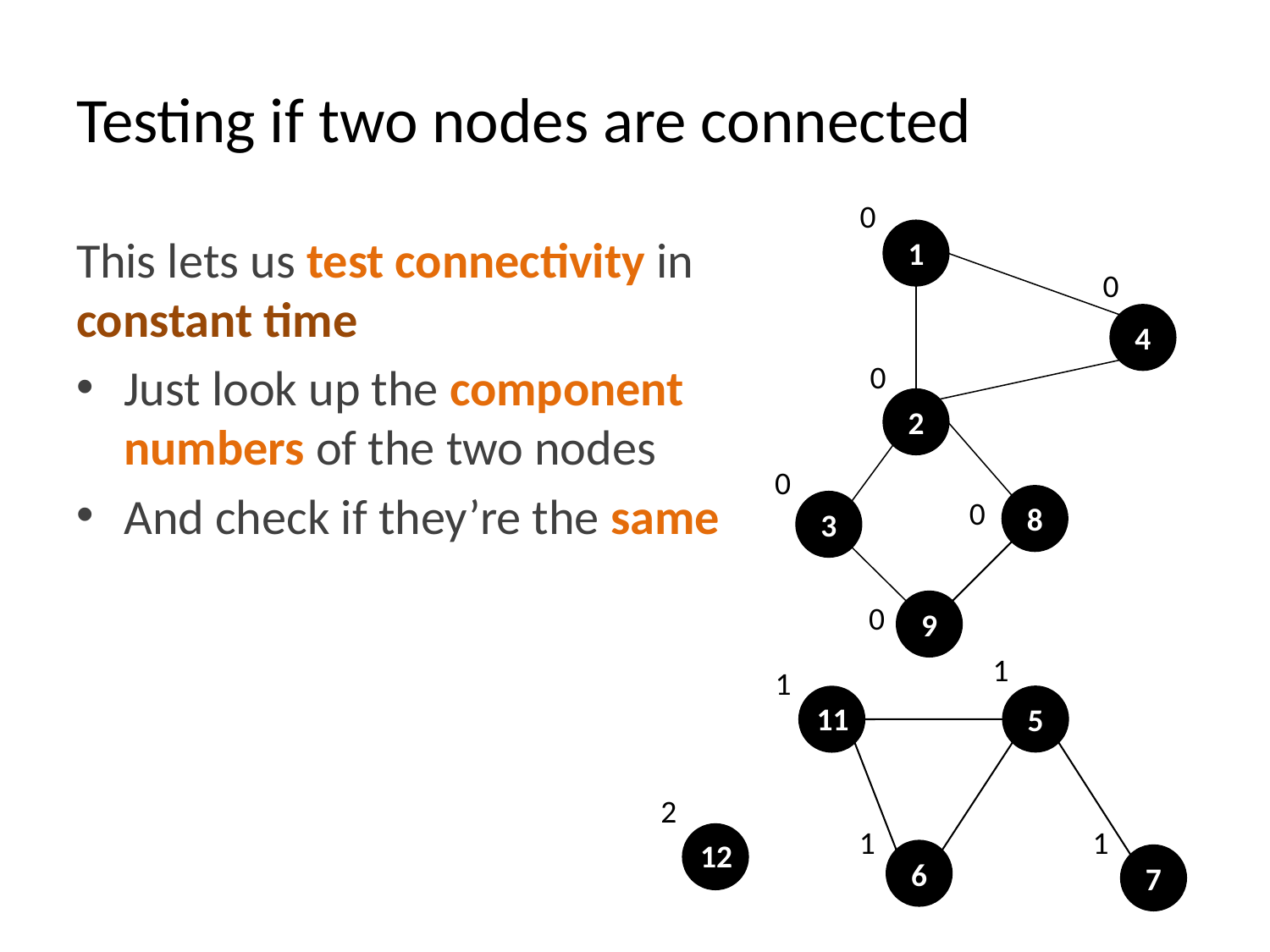

# Testing if two nodes are connected
0
1
This lets us test connectivity in constant time
Just look up the component numbers of the two nodes
And check if they’re the same
0
4
0
2
0
0
8
3
0
9
1
1
5

11
2
1
1

12
6
7